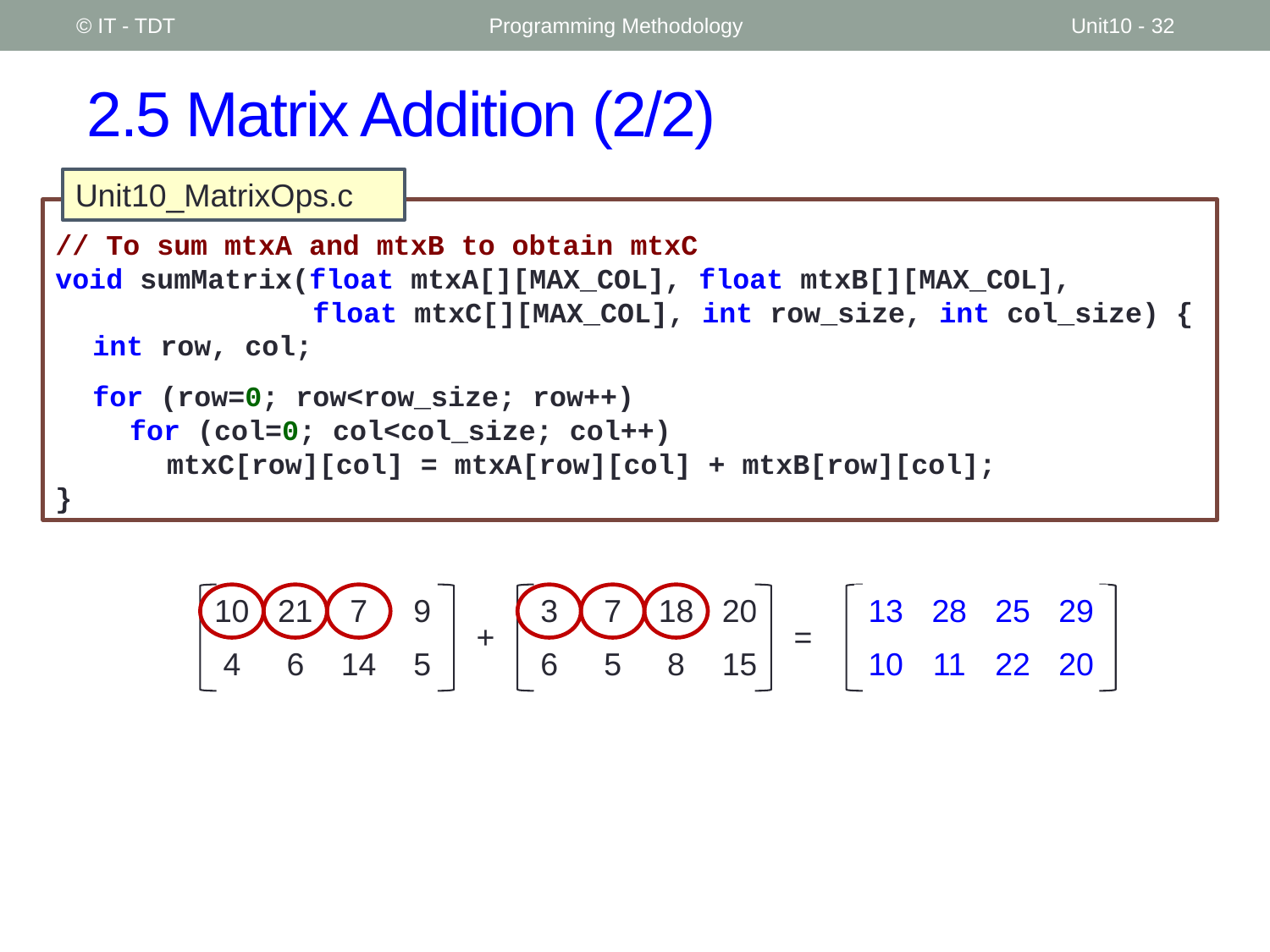

© IT - TDT
Programming Methodology
Unit10 - 32
# 2.5 Matrix Addition (2/2)
Unit10_MatrixOps.c

// To sum mtxA and mtxB to obtain mtxC
void sumMatrix(float mtxA[][MAX_COL], float mtxB[][MAX_COL],
 	             float mtxC[][MAX_COL], int row_size, int col_size) {
	int row, col;

	for (row=0; row<row_size; row++)
		for (col=0; col<col_size; col++)
			mtxC[row][col] = mtxA[row][col] + mtxB[row][col];
}
10

21
7
9

4
6
14
5
3

7
18
20

6
5
8
15

?
?
?
?

?
?
?
?
+
=

13
28
25
29
10
11
22
20